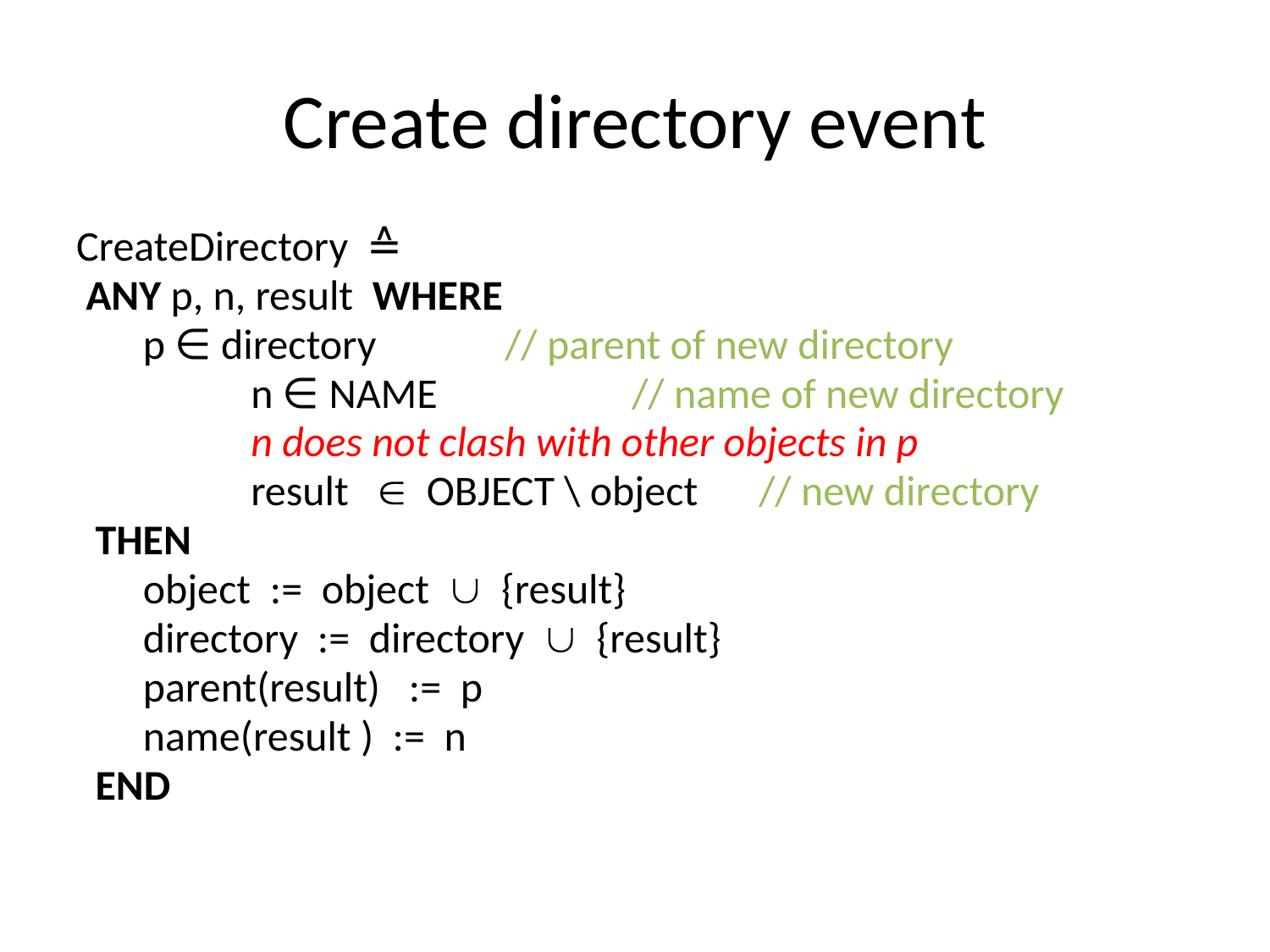

# Create directory event
CreateDirectory  ≙
 ANY p, n, result  WHERE
	  p ∈ directory  	// parent of new directory
		n ∈ NAME  		// name of new directory
		n does not clash with other objects in p
		result   ∈  OBJECT \ object  	// new directory
  THEN
	  object  :=  object  ∪  {result}
	  directory  :=  directory  ∪  {result}
	  parent(result)   :=  p
	  name(result )  :=  n
  END